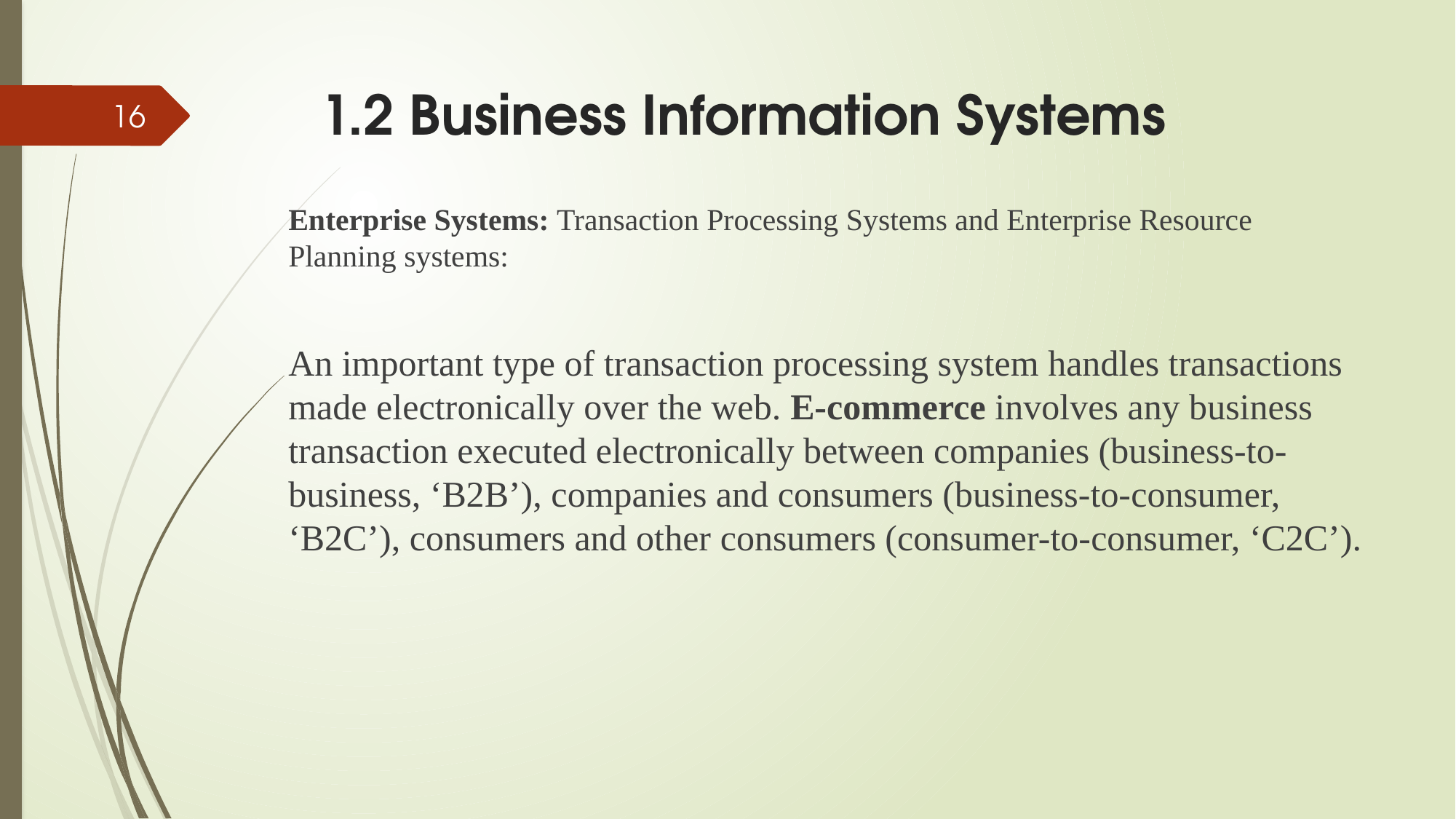

# 1.2 Business Information Systems
16
Enterprise Systems: Transaction Processing Systems and Enterprise Resource Planning systems:

An important type of transaction processing system handles transactions made electronically over the web. E-commerce involves any business transaction executed electronically between companies (business-to-business, ‘B2B’), companies and consumers (business-to-consumer, ‘B2C’), consumers and other consumers (consumer-to-consumer, ‘C2C’).